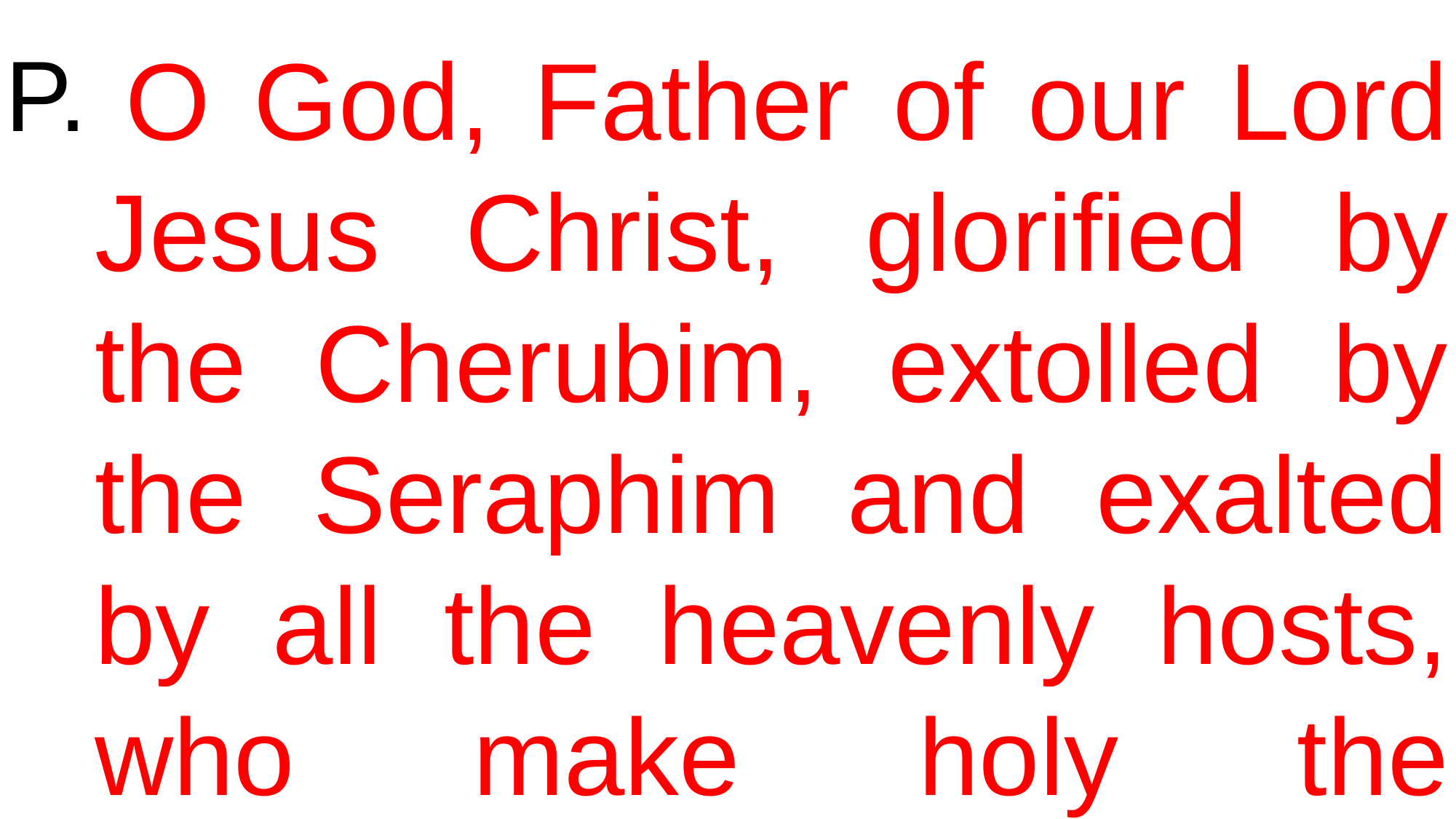

P.
 O God, Father of our Lord Jesus Christ, glorified by the Cherubim, extolled by the Seraphim and exalted by all the heavenly hosts, who make holy the offerings …